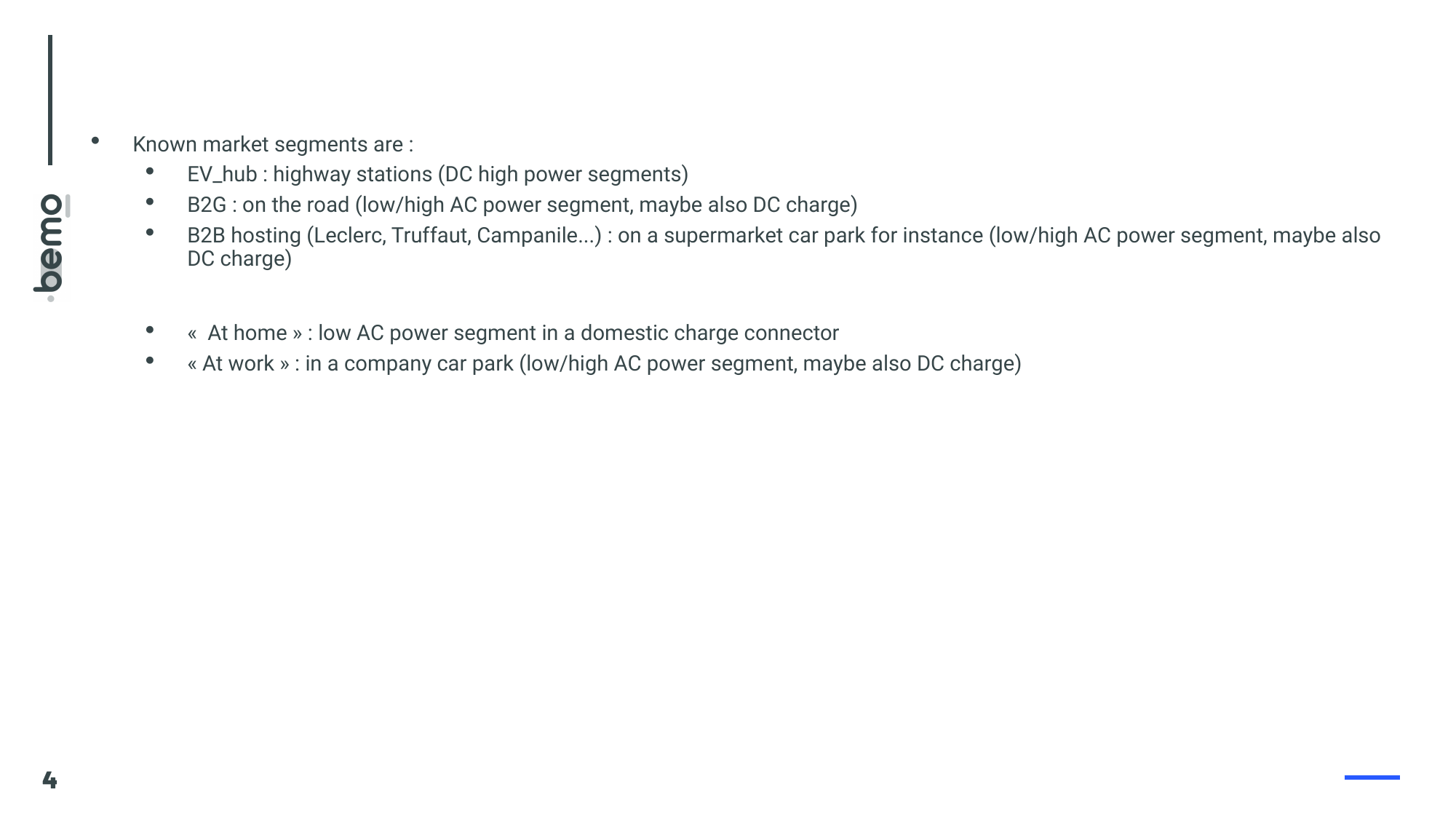

Known market segments are :
EV_hub : highway stations (DC high power segments)
B2G : on the road (low/high AC power segment, maybe also DC charge)
B2B hosting (Leclerc, Truffaut, Campanile...) : on a supermarket car park for instance (low/high AC power segment, maybe also DC charge)

«  At home » : low AC power segment in a domestic charge connector
« At work » : in a company car park (low/high AC power segment, maybe also DC charge)

4